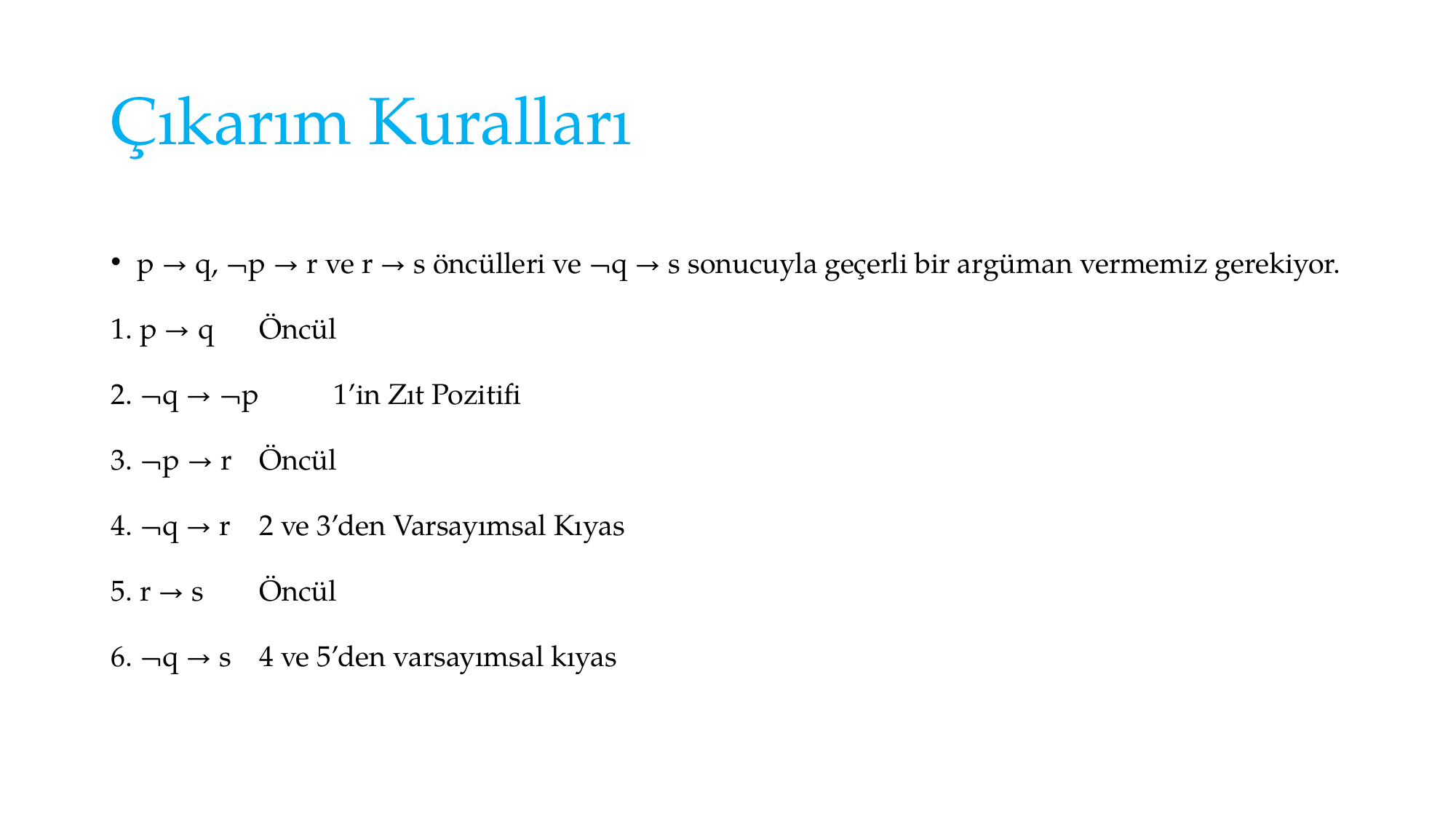

# Çıkarım Kuralları
p → q, ¬p → r ve r → s öncülleri ve ¬q → s sonucuyla geçerli bir argüman vermemiz gerekiyor.
1. p → q	Öncül
2. ¬q → ¬p 	1’in Zıt Pozitifi
3. ¬p → r 	Öncül
4. ¬q → r 	2 ve 3’den Varsayımsal Kıyas
5. r → s	Öncül
6. ¬q → s 	4 ve 5’den varsayımsal kıyas